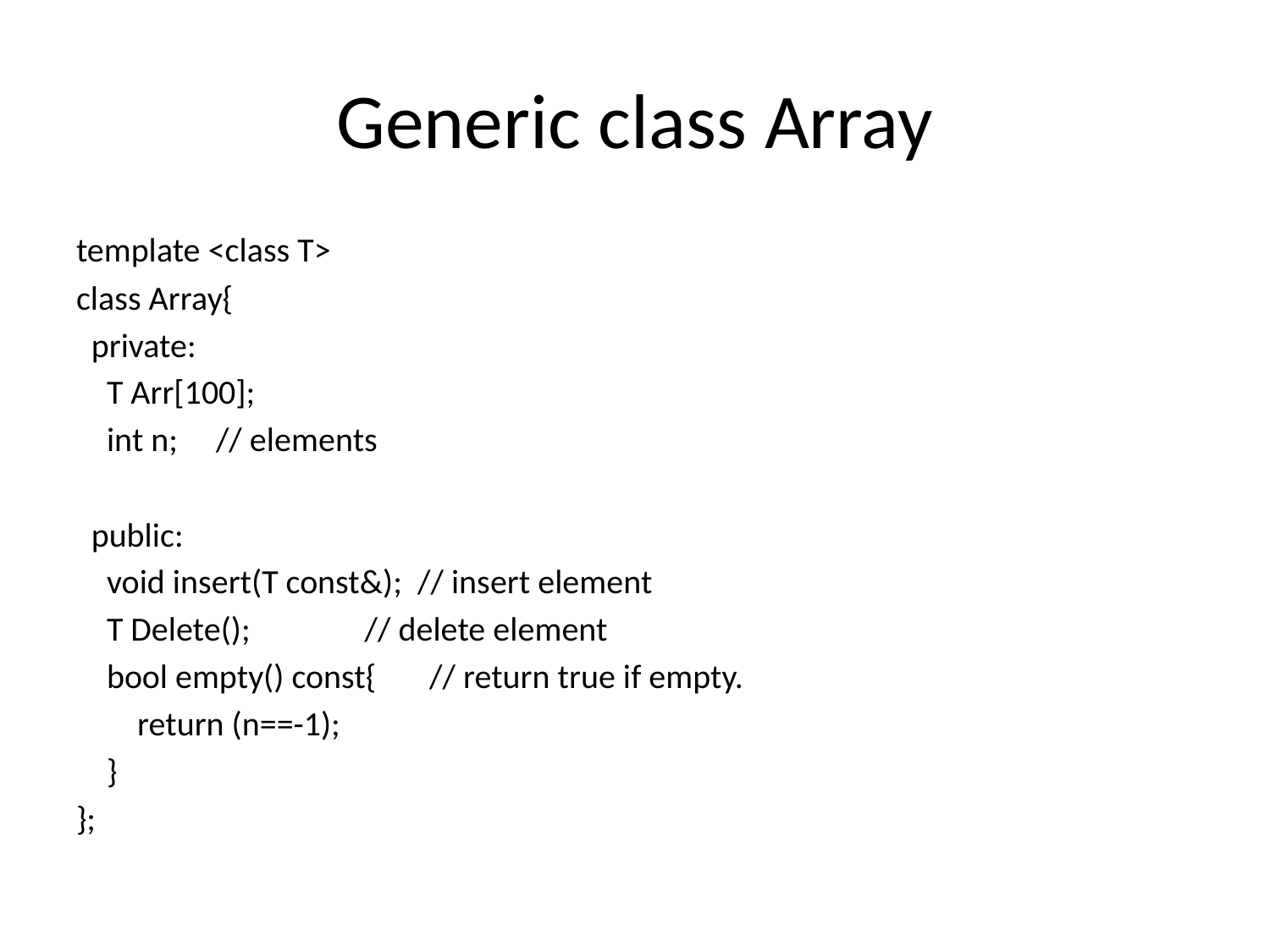

# Generic class Array
template <class T>
class Array{
  private:
    T Arr[100];
    int n;     // elements

  public:
    void insert(T const&);  // insert element
    T Delete();               // delete element
    bool empty() const{       // return true if empty.
        return (n==-1);
    }
};